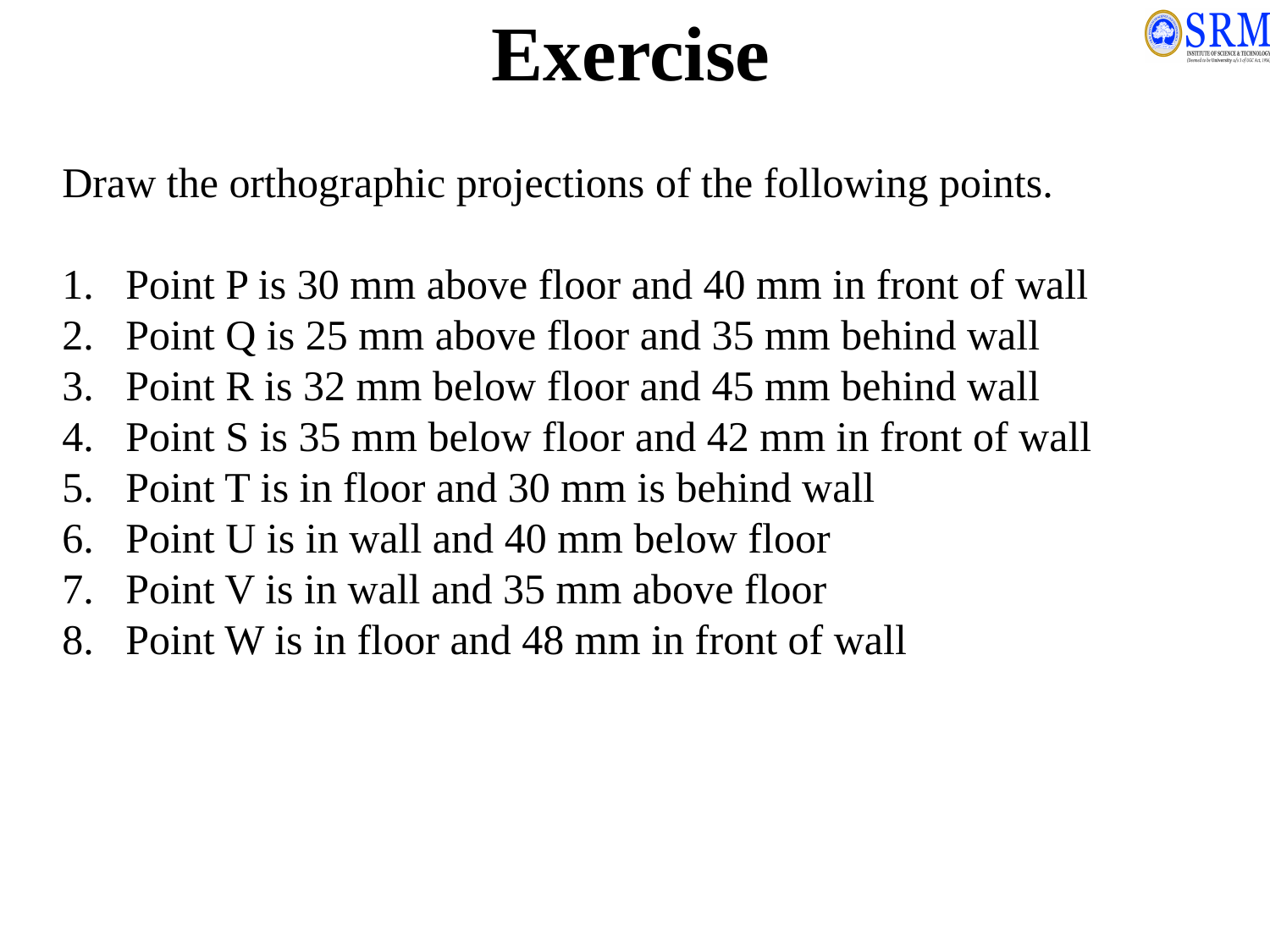

# Exercise
Draw the orthographic projections of the following points.

Point P is 30 mm above floor and 40 mm in front of wall
Point Q is 25 mm above floor and 35 mm behind wall
Point R is 32 mm below floor and 45 mm behind wall
Point S is 35 mm below floor and 42 mm in front of wall
Point T is in floor and 30 mm is behind wall
Point U is in wall and 40 mm below floor
Point V is in wall and 35 mm above floor
Point W is in floor and 48 mm in front of wall